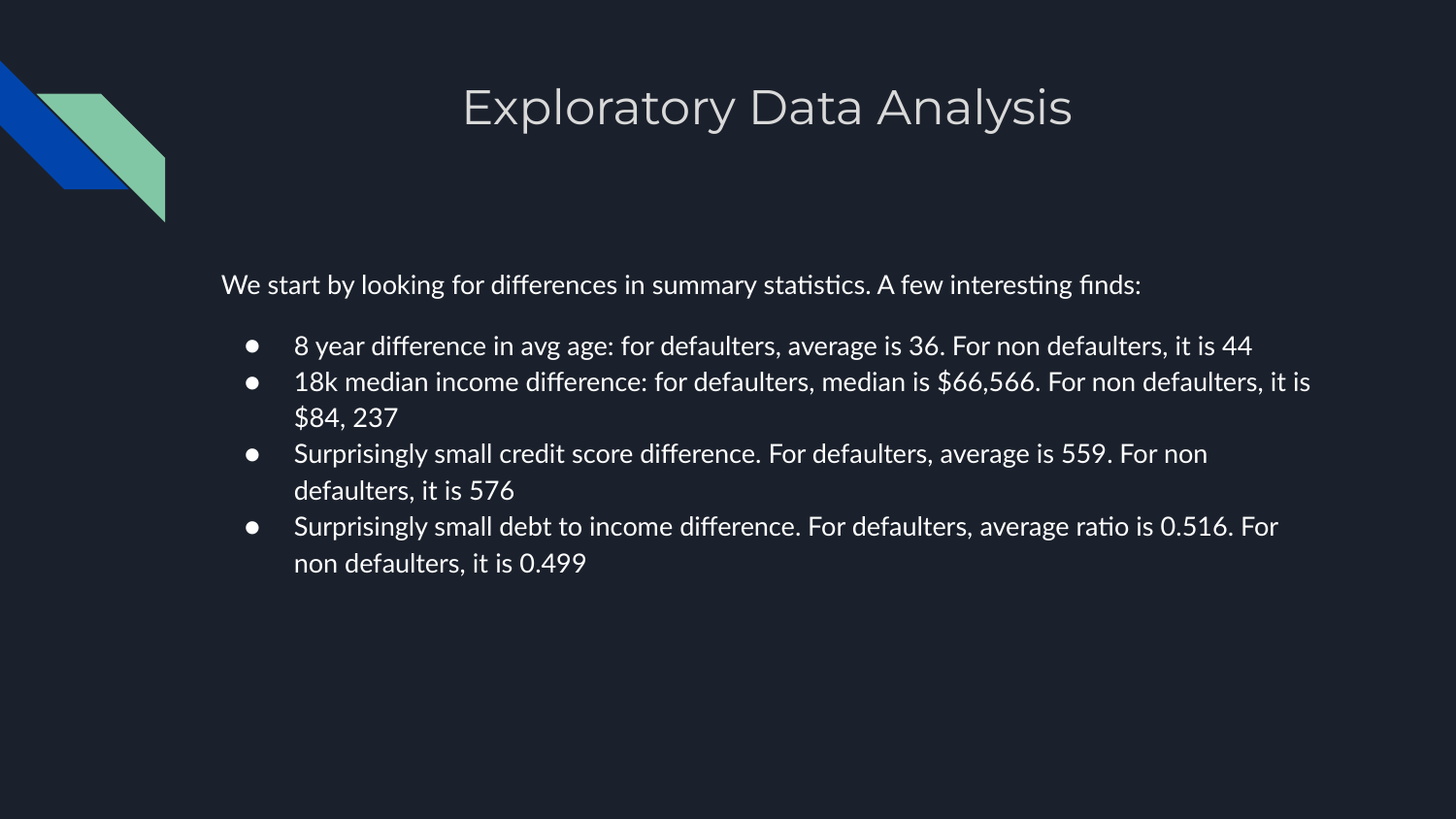

# Exploratory Data Analysis
We start by looking for differences in summary statistics. A few interesting finds:
8 year difference in avg age: for defaulters, average is 36. For non defaulters, it is 44
18k median income difference: for defaulters, median is $66,566. For non defaulters, it is $84, 237
Surprisingly small credit score difference. For defaulters, average is 559. For non defaulters, it is 576
Surprisingly small debt to income difference. For defaulters, average ratio is 0.516. For non defaulters, it is 0.499